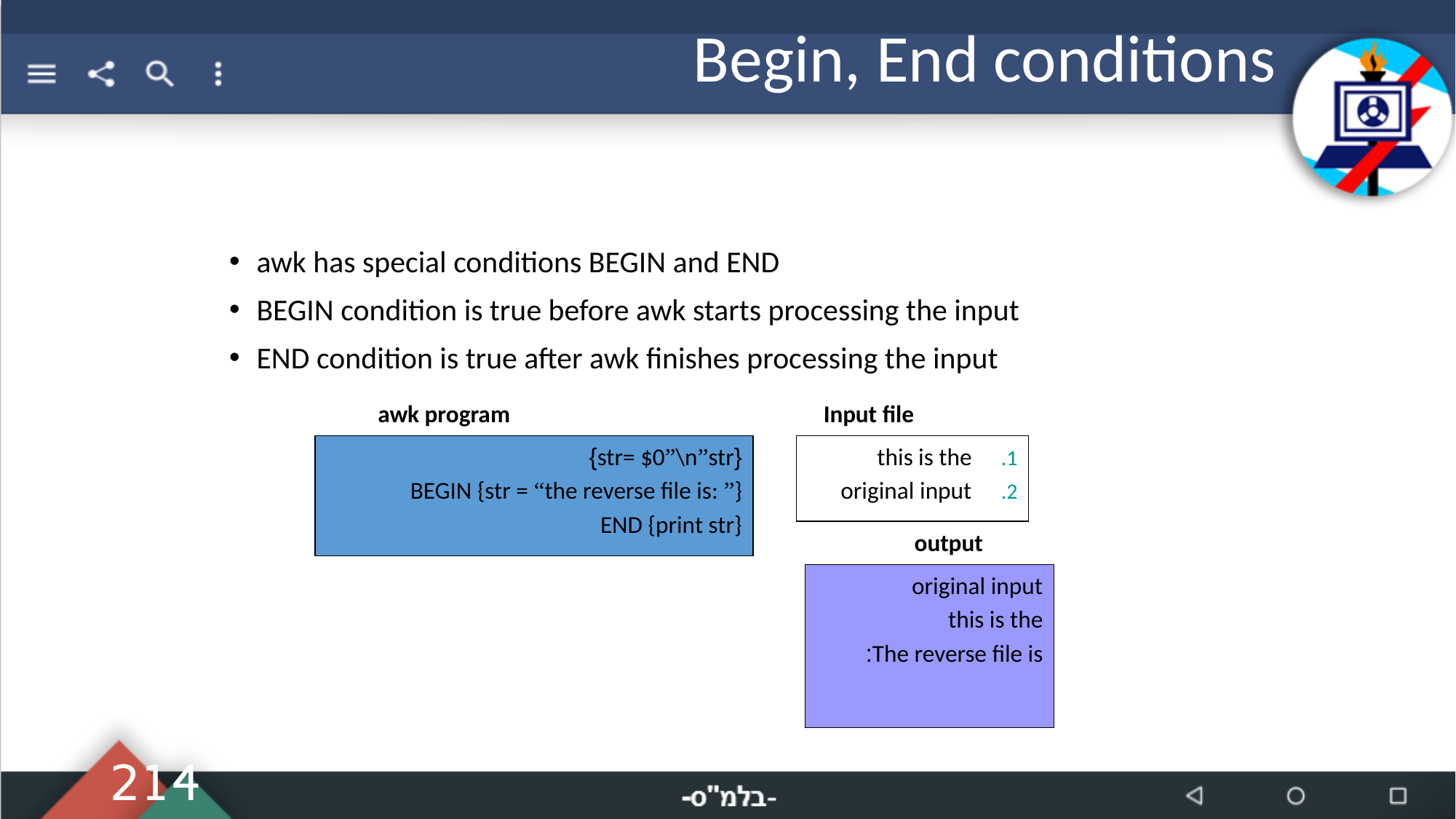

# Begin, End conditions
awk has special conditions BEGIN and END
BEGIN condition is true before awk starts processing the input
END condition is true after awk finishes processing the input
awk program
Input file
this is the
original input
{str= $0”\n”str}
BEGIN {str = “the reverse file is: ”}
END {print str}
output
original input
this is the
The reverse file is:
214